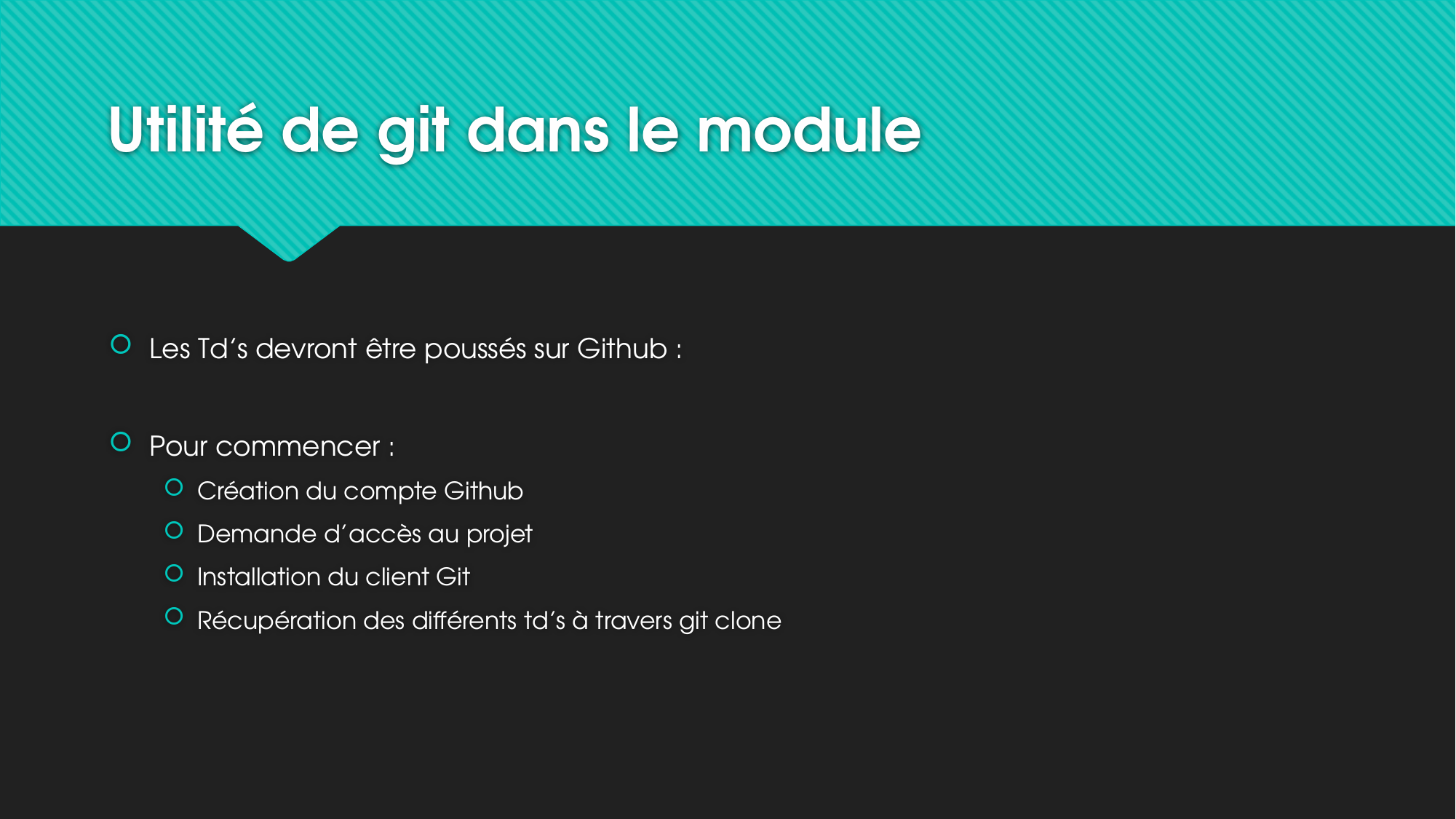

# Utilité de git dans le module
Les Td’s devront être poussés sur Github :

Pour commencer :
Création du compte Github
Demande d’accès au projet
Installation du client Git
Récupération des différents td’s à travers git clone